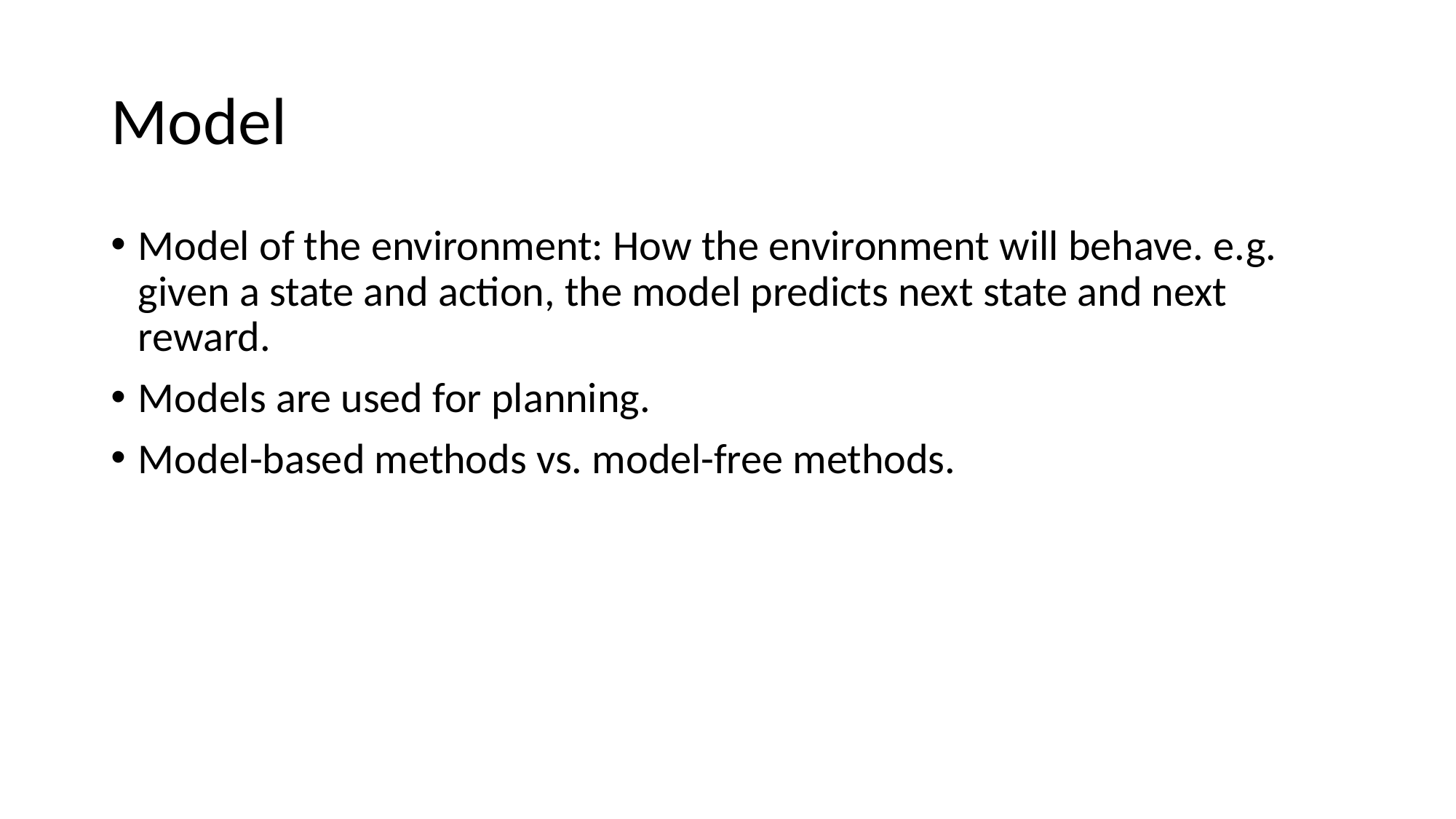

# Model
Model of the environment: How the environment will behave. e.g. given a state and action, the model predicts next state and next reward.
Models are used for planning.
Model-based methods vs. model-free methods.